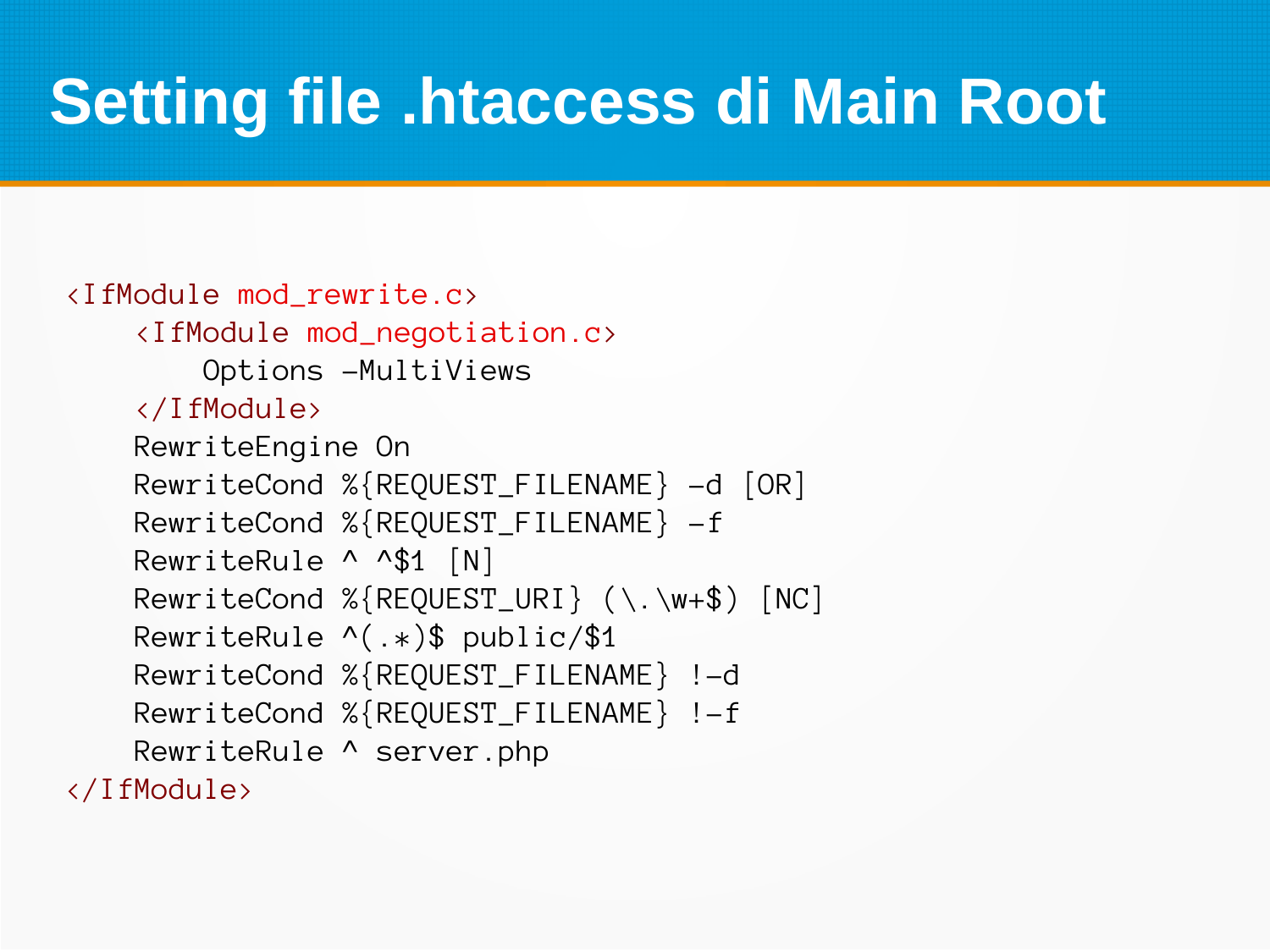

Setting file .htaccess di Main Root
<IfModule mod_rewrite.c>
    <IfModule mod_negotiation.c>
        Options -MultiViews
    </IfModule>
    RewriteEngine On
    RewriteCond %{REQUEST_FILENAME} -d [OR]
    RewriteCond %{REQUEST_FILENAME} -f
    RewriteRule ^ ^$1 [N]
    RewriteCond %{REQUEST_URI} (\.\w+$) [NC]
    RewriteRule ^(.*)$ public/$1
    RewriteCond %{REQUEST_FILENAME} !-d
    RewriteCond %{REQUEST_FILENAME} !-f
    RewriteRule ^ server.php
</IfModule>